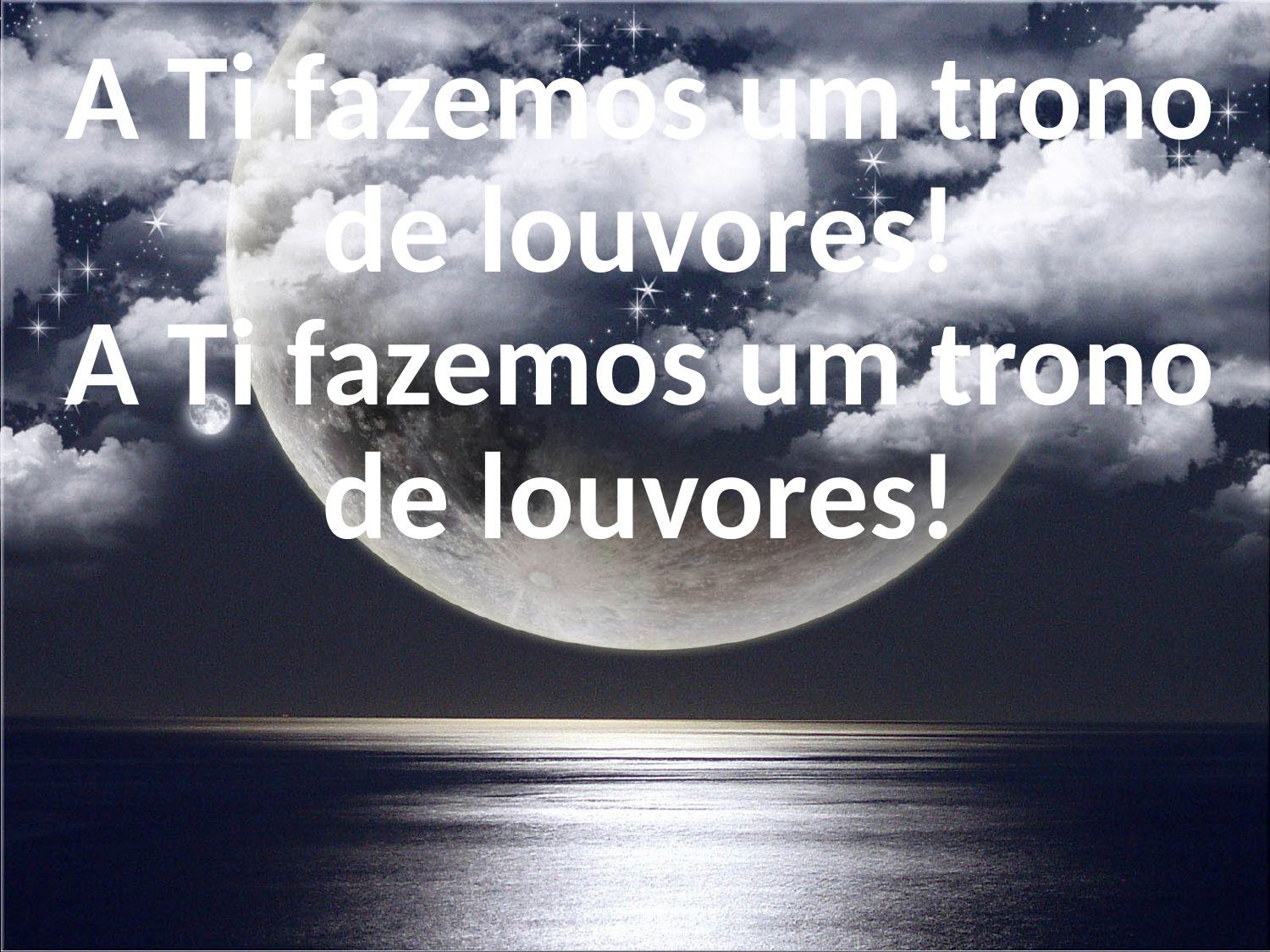

A Ti fazemos um trono de louvores!
A Ti fazemos um trono de louvores!